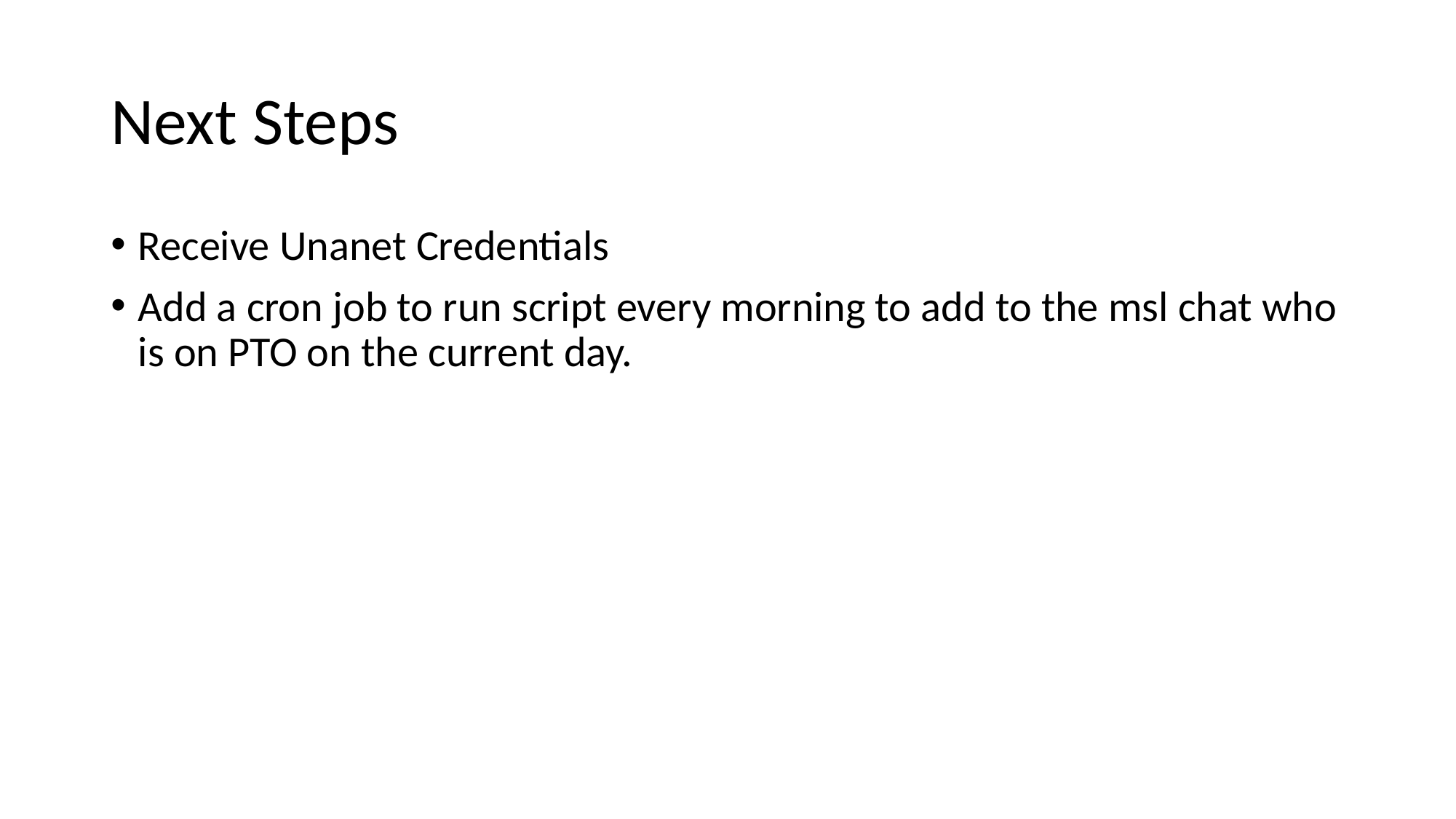

# Next Steps
Receive Unanet Credentials
Add a cron job to run script every morning to add to the msl chat who is on PTO on the current day.